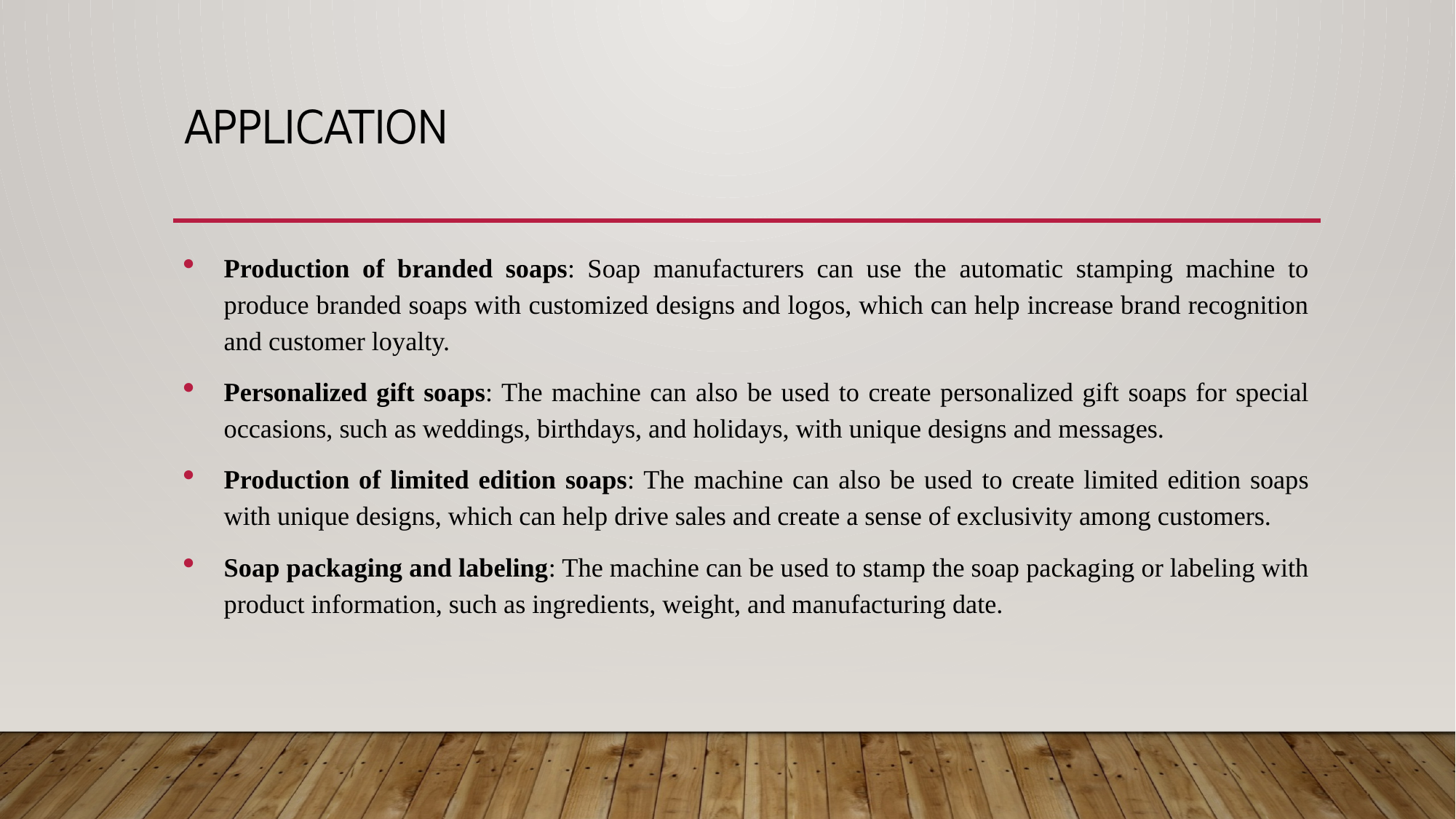

# Application
Production of branded soaps: Soap manufacturers can use the automatic stamping machine to produce branded soaps with customized designs and logos, which can help increase brand recognition and customer loyalty.
Personalized gift soaps: The machine can also be used to create personalized gift soaps for special occasions, such as weddings, birthdays, and holidays, with unique designs and messages.
Production of limited edition soaps: The machine can also be used to create limited edition soaps with unique designs, which can help drive sales and create a sense of exclusivity among customers.
Soap packaging and labeling: The machine can be used to stamp the soap packaging or labeling with product information, such as ingredients, weight, and manufacturing date.